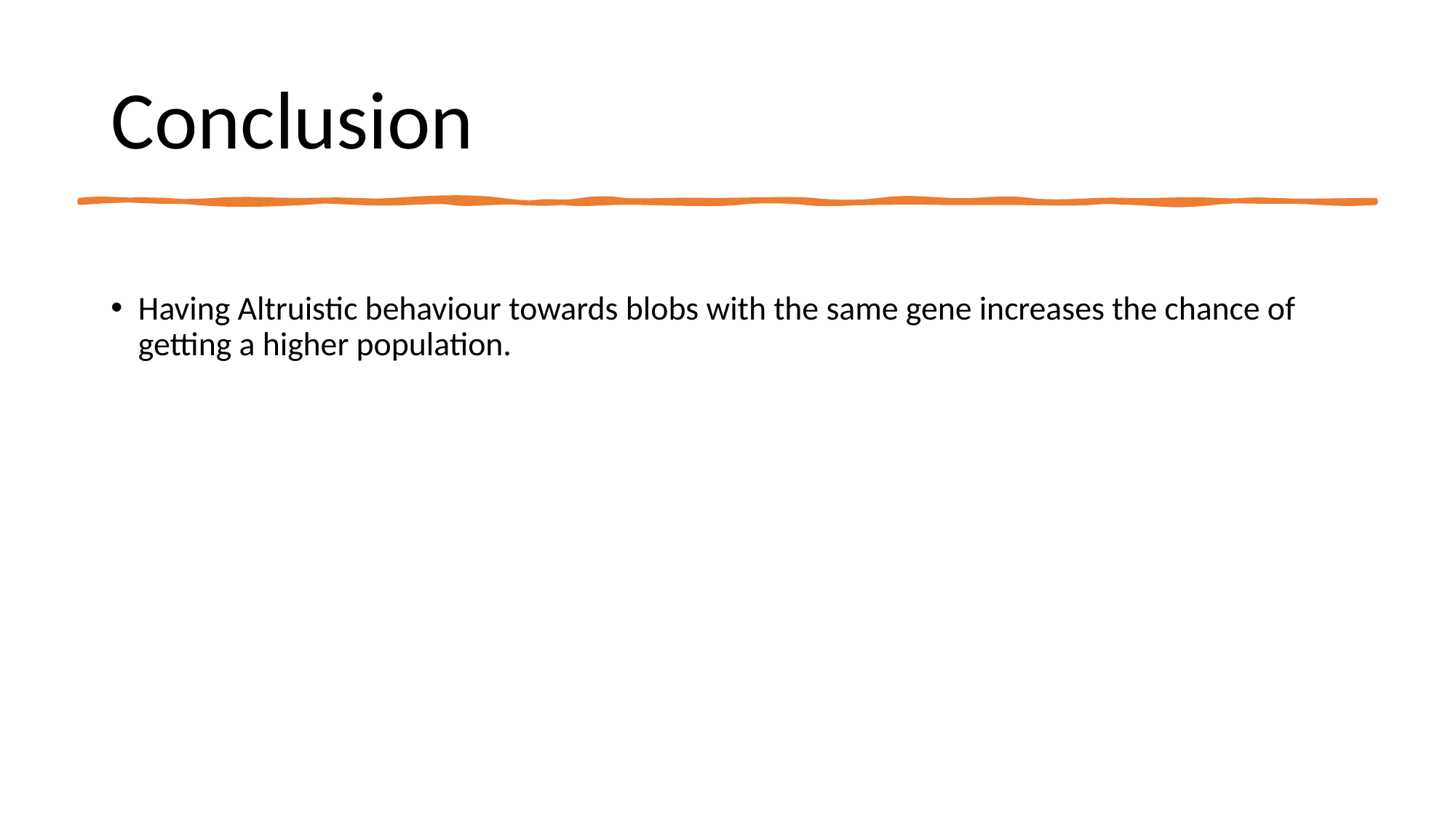

# Conclusion

Having Altruistic behaviour towards blobs with the same gene increases the chance of getting a higher population.